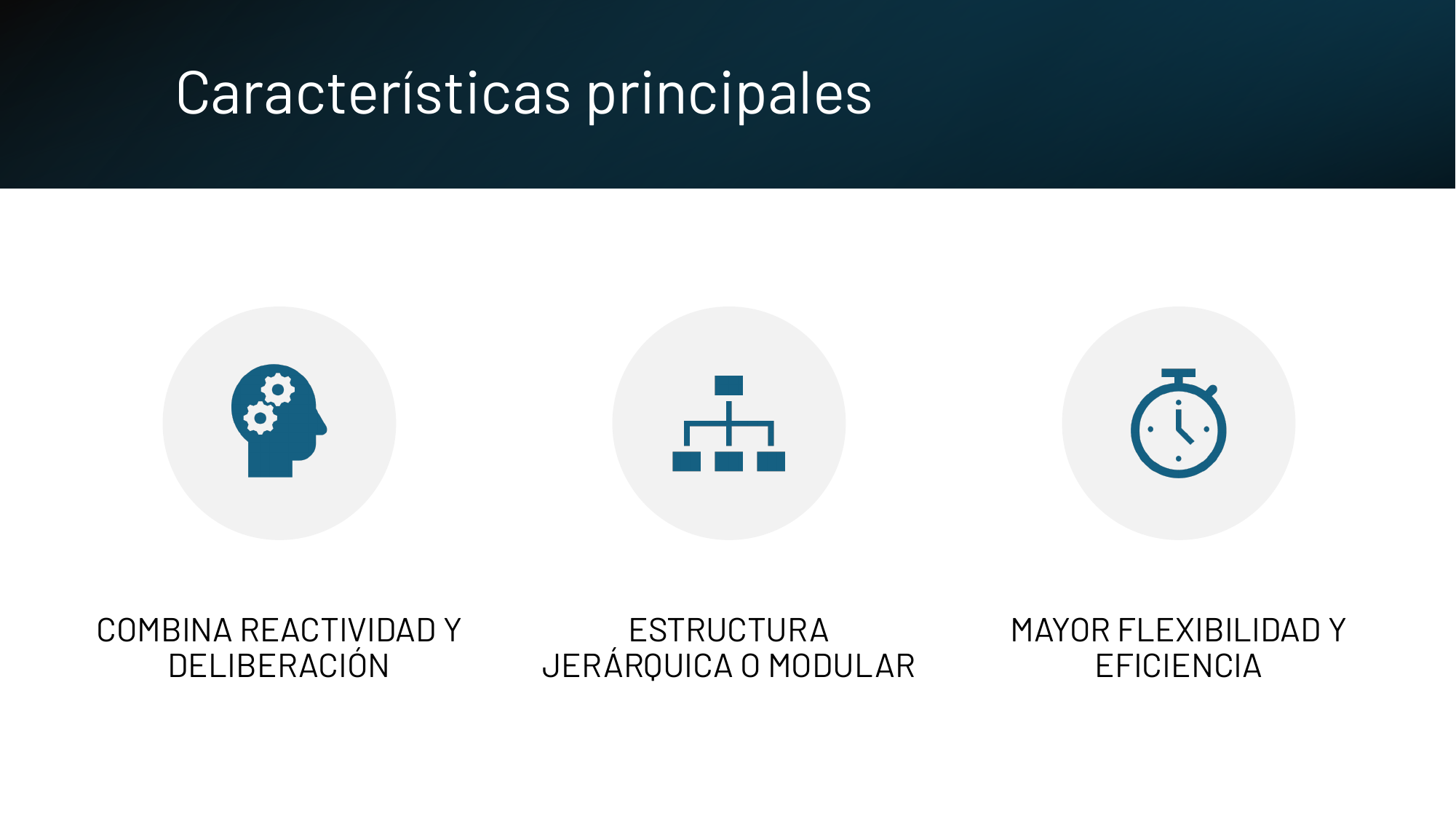

# Características principales
Combina reactividad y deliberación
Estructura jerárquica o modular
Mayor flexibilidad y eficiencia